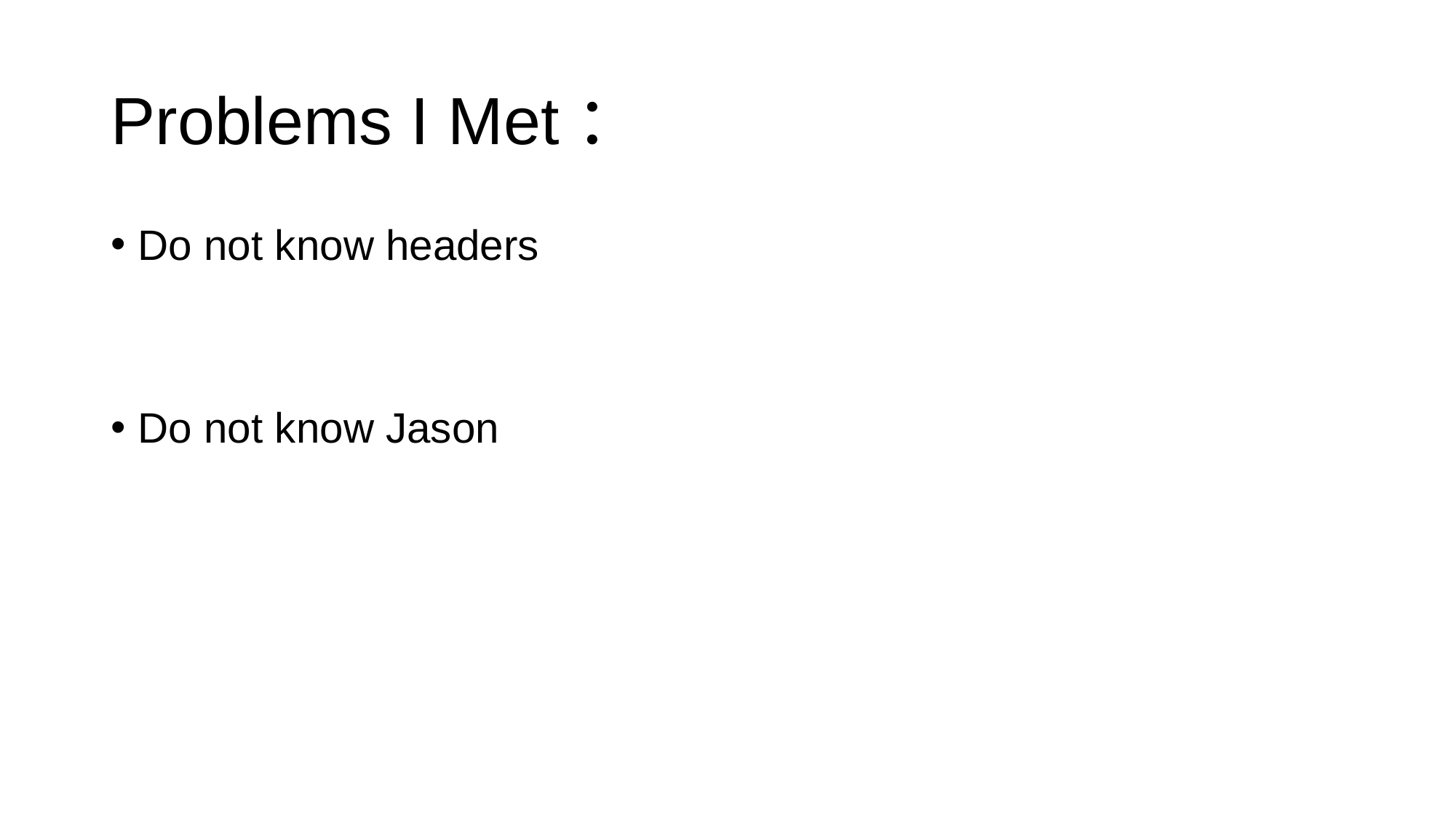

# Problems I Met：
Do not know headers

Do not know Jason